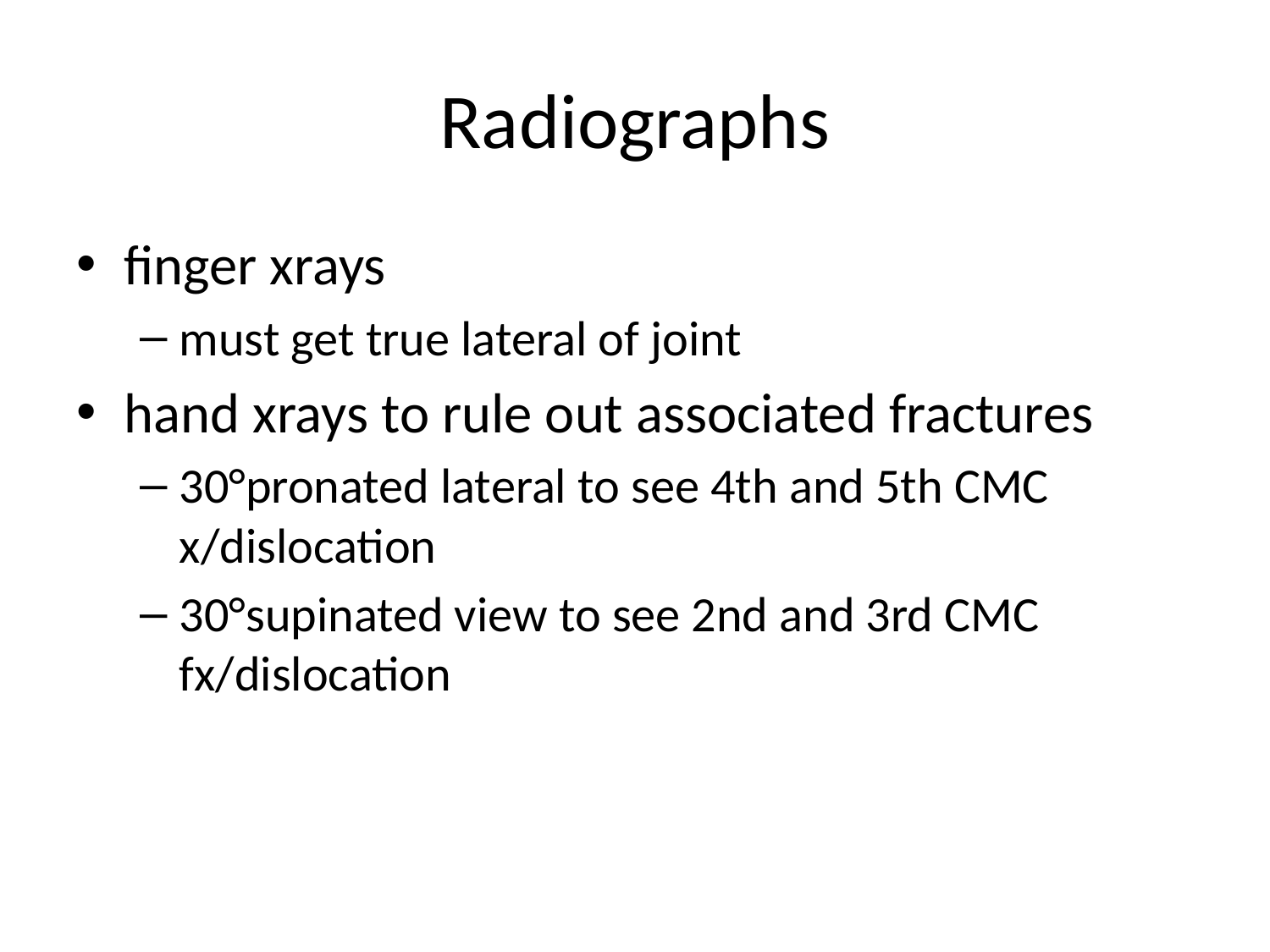

# Radiographs
finger xrays
must get true lateral of joint
hand xrays to rule out associated fractures
30°pronated lateral to see 4th and 5th CMC x/dislocation
30°supinated view to see 2nd and 3rd CMC fx/dislocation